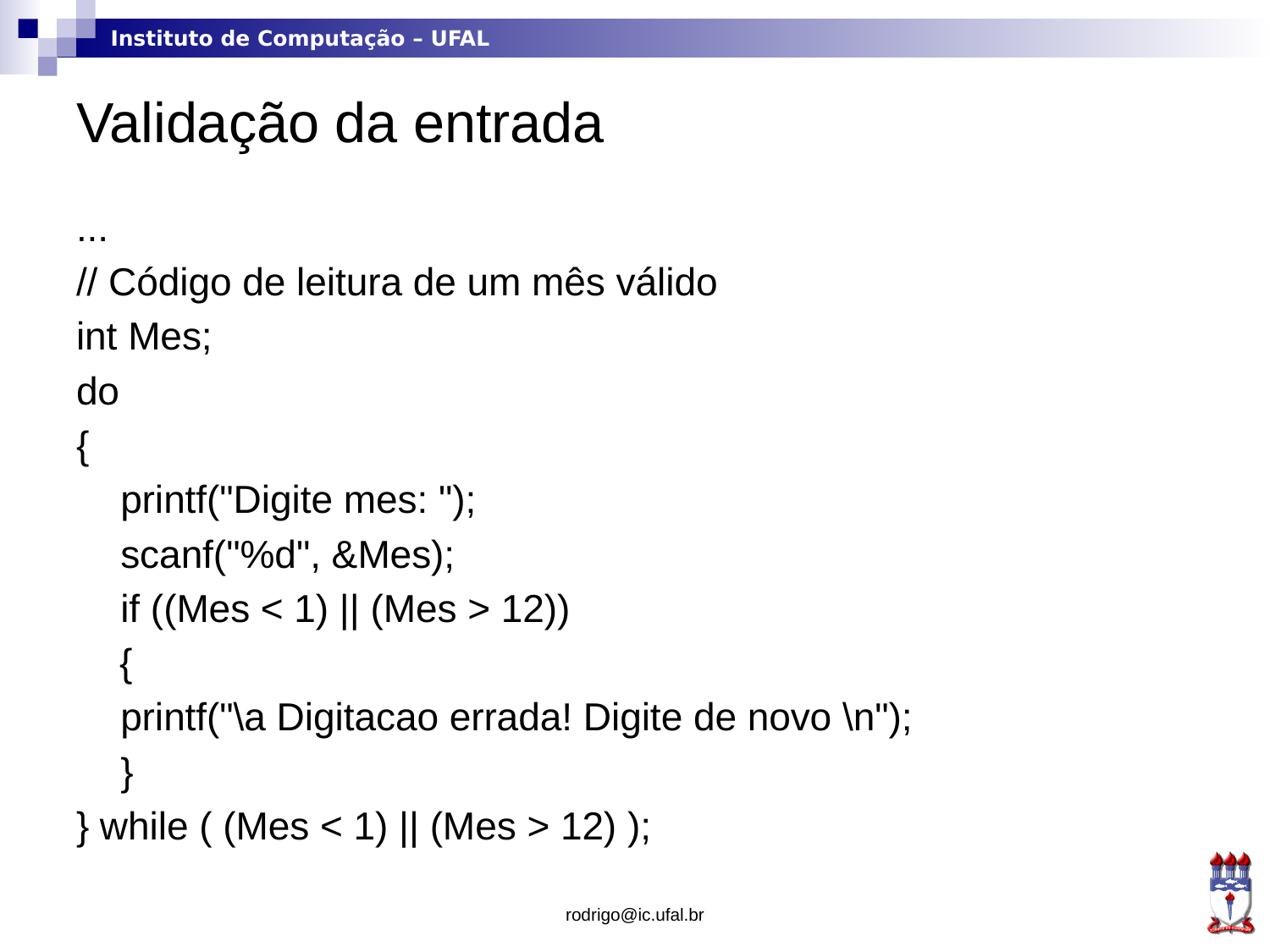

# Validação da entrada
...
// Código de leitura de um mês válido
int Mes;
do
{
	printf("Digite mes: ");
	scanf("%d", &Mes);
	if ((Mes < 1) || (Mes > 12))
    {
		printf("\a Digitacao errada! Digite de novo \n");
	}
} while ( (Mes < 1) || (Mes > 12) );
rodrigo@ic.ufal.br